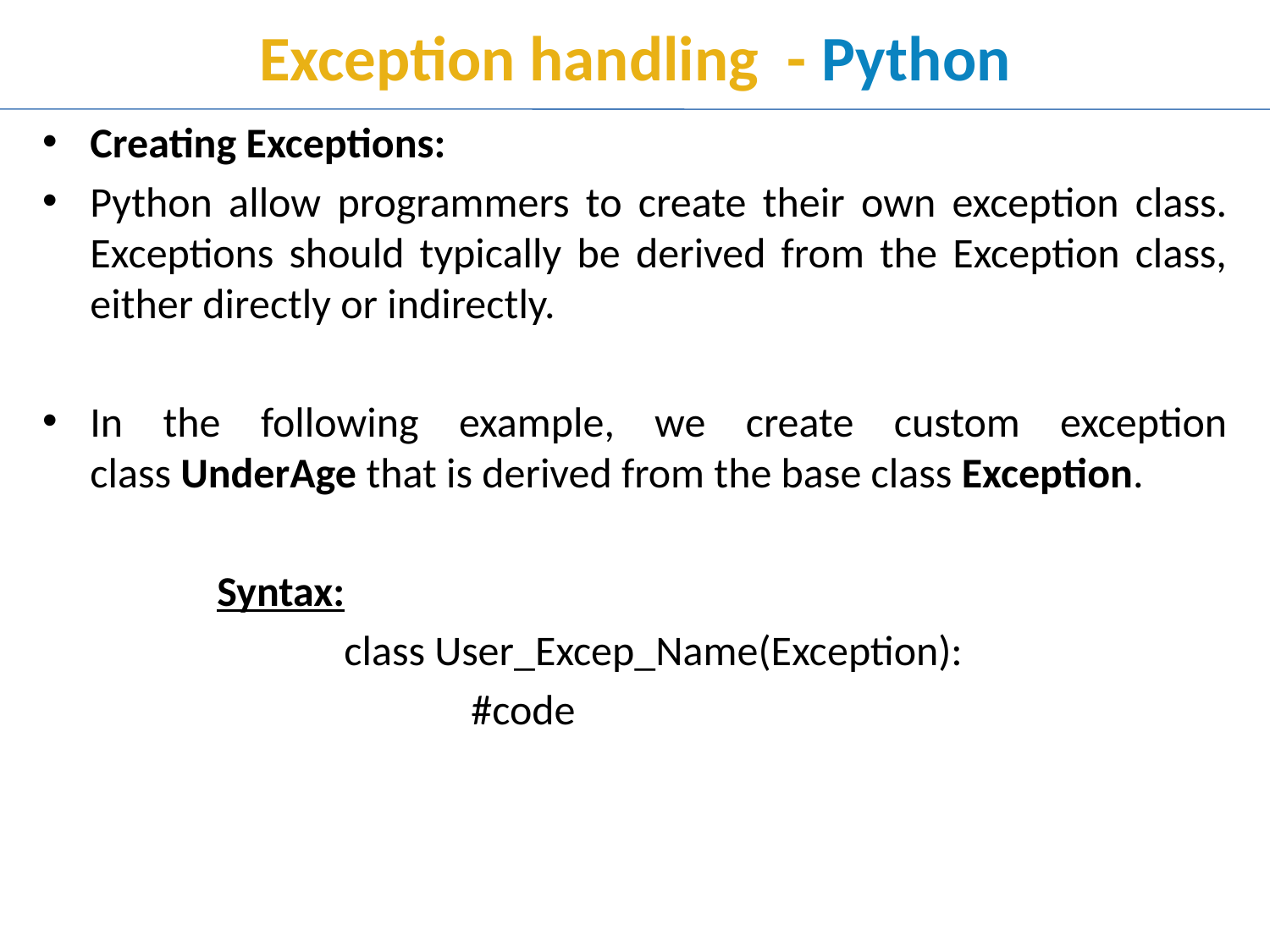

# Exception handling  - Python
Creating Exceptions:
Python allow programmers to create their own exception class. Exceptions should typically be derived from the Exception class, either directly or indirectly.

In the following example, we create custom exception class UnderAge that is derived from the base class Exception.

		Syntax:
			class User_Excep_Name(Exception):
				#code